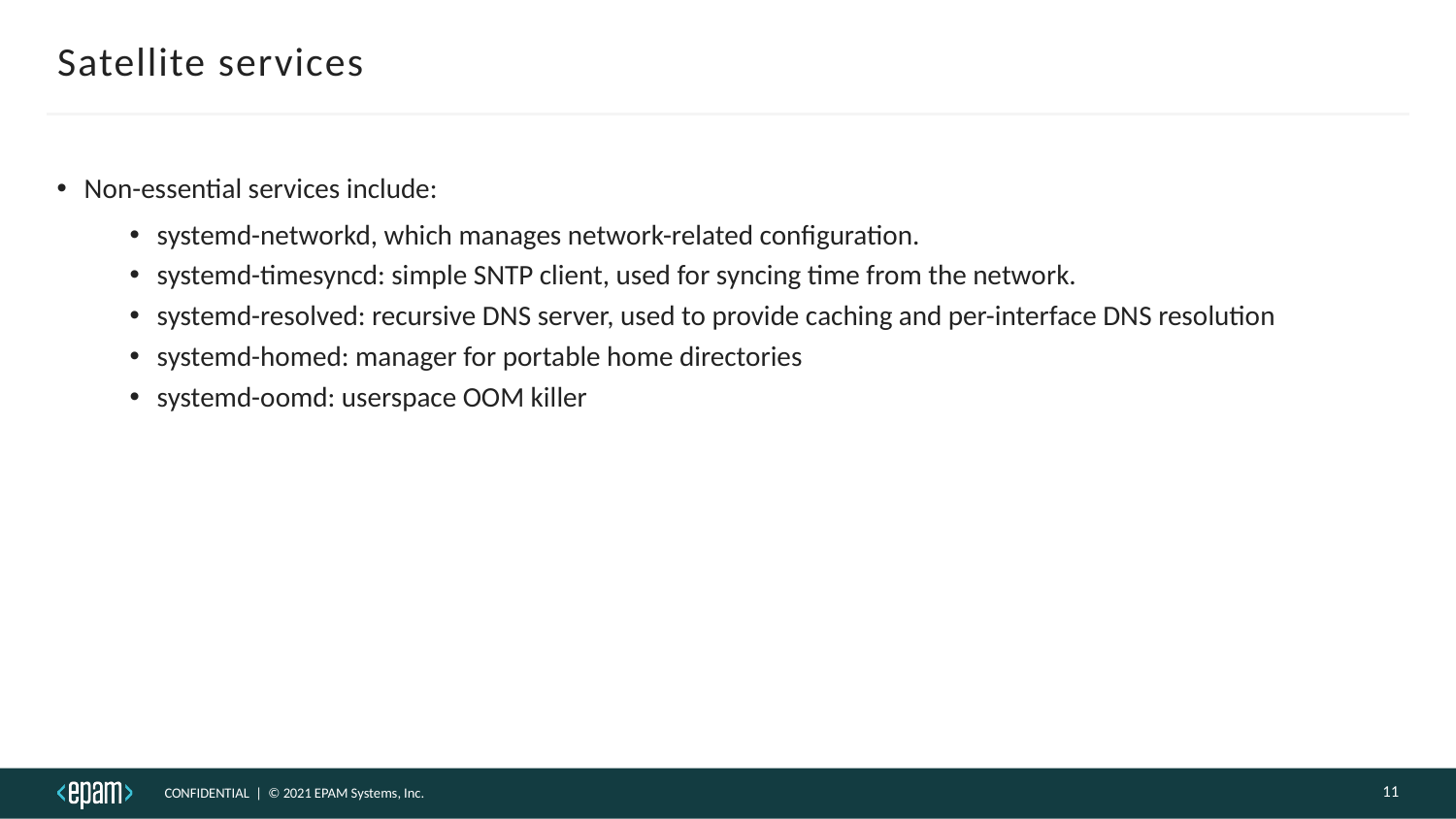

# Satellite services
Non-essential services include:
systemd-networkd, which manages network-related configuration.
systemd-timesyncd: simple SNTP client, used for syncing time from the network.
systemd-resolved: recursive DNS server, used to provide caching and per-interface DNS resolution
systemd-homed: manager for portable home directories
systemd-oomd: userspace OOM killer
11